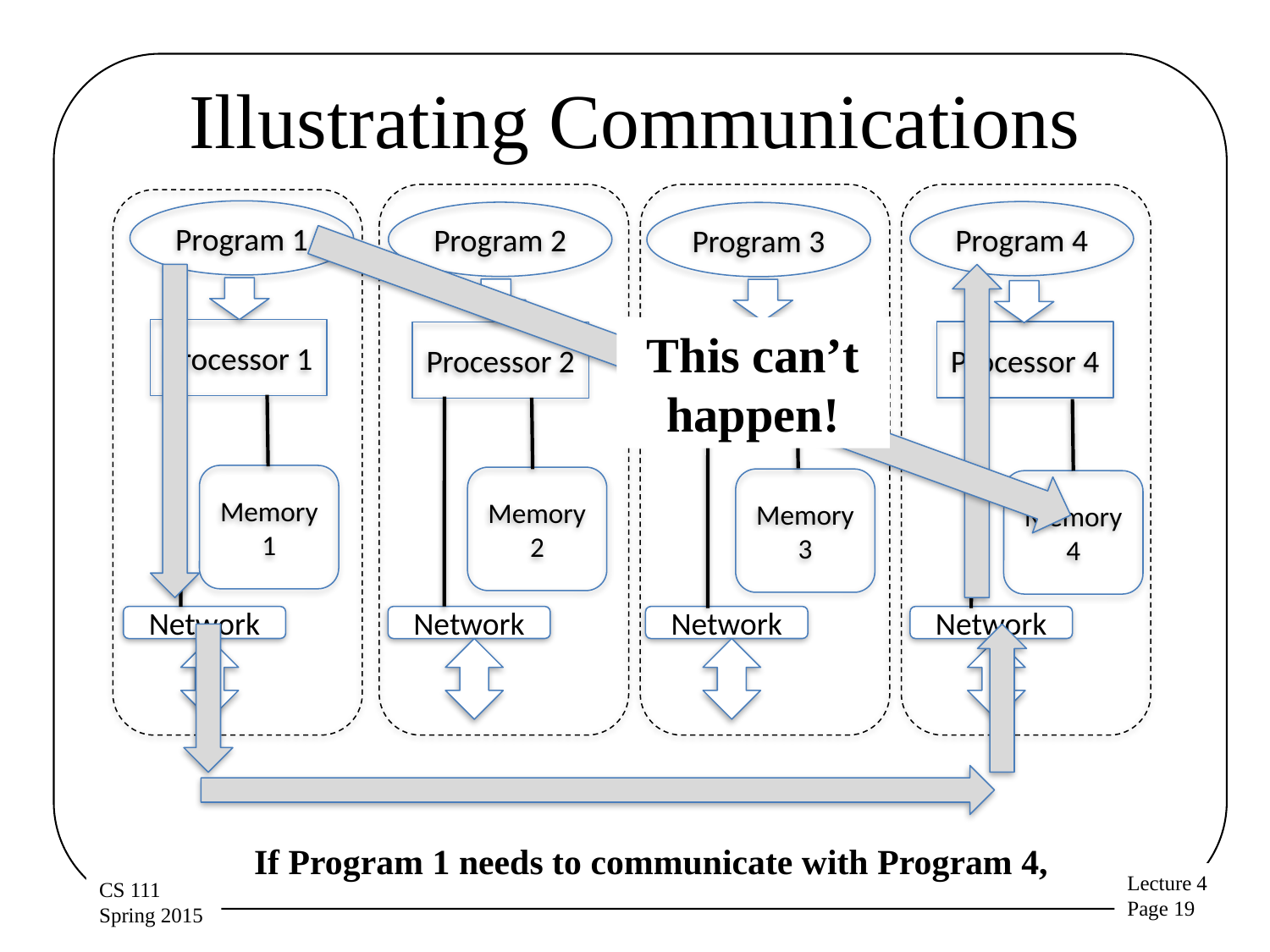

# Illustrating Communications

Program 1
Program 4
Program 2
Program 3

This can’t happen!
Processor 1
Processor 4
Processor 2
Processor 3

Memory 1
Memory 2
Memory 3
Memory 4
Network

Network

Network

Network

If Program 1 needs to communicate with Program 4,